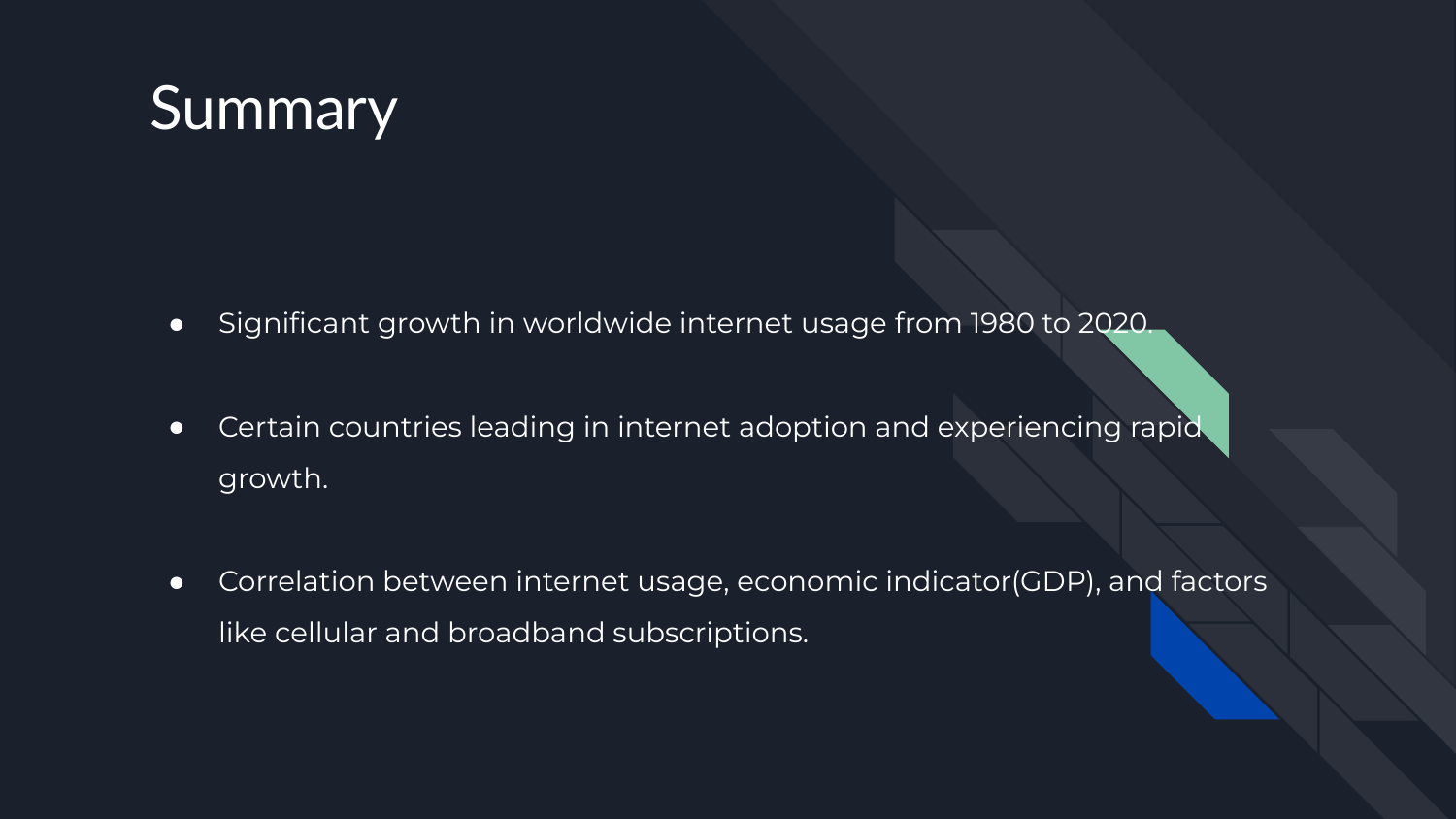

Summary
# Significant growth in worldwide internet usage from 1980 to 2020.

Certain countries leading in internet adoption and experiencing rapid growth.

Correlation between internet usage, economic indicator(GDP), and factors like cellular and broadband subscriptions.